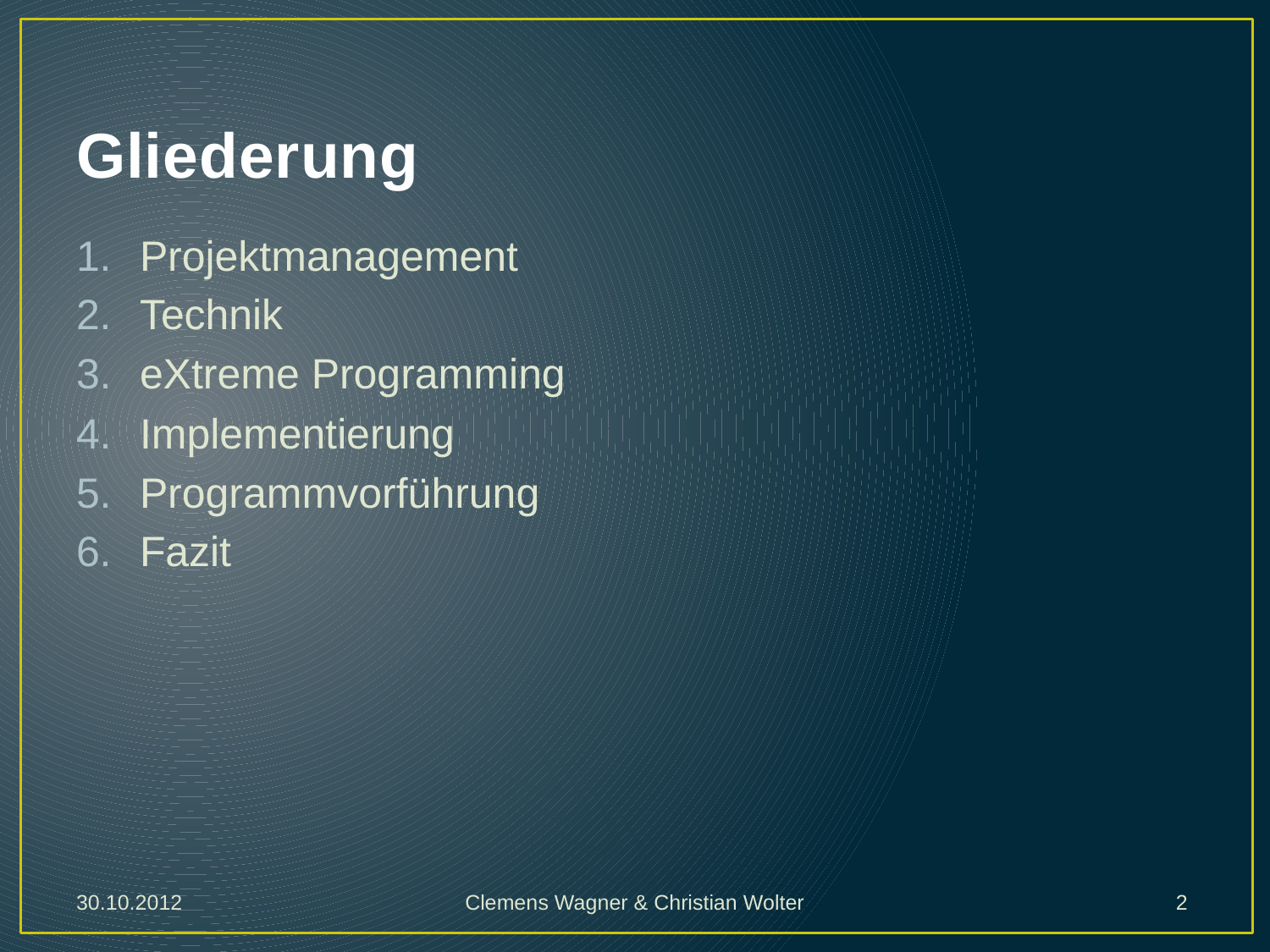

# Gliederung
Projektmanagement
Technik
eXtreme Programming
Implementierung
Programmvorführung
Fazit

30.10.2012
Clemens Wagner & Christian Wolter
2